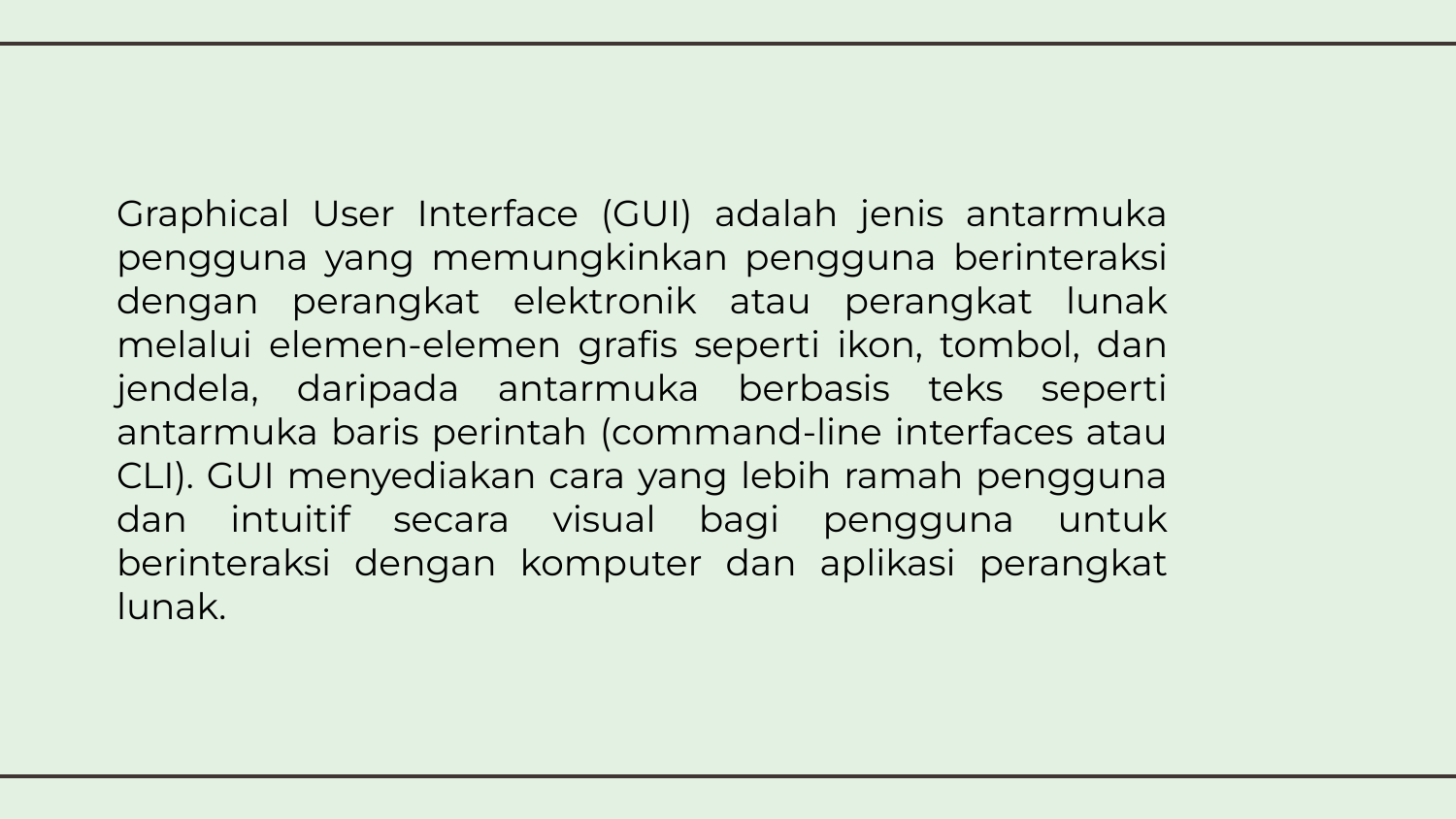

Graphical User Interface (GUI) adalah jenis antarmuka pengguna yang memungkinkan pengguna berinteraksi dengan perangkat elektronik atau perangkat lunak melalui elemen-elemen grafis seperti ikon, tombol, dan jendela, daripada antarmuka berbasis teks seperti antarmuka baris perintah (command-line interfaces atau CLI). GUI menyediakan cara yang lebih ramah pengguna dan intuitif secara visual bagi pengguna untuk berinteraksi dengan komputer dan aplikasi perangkat lunak.